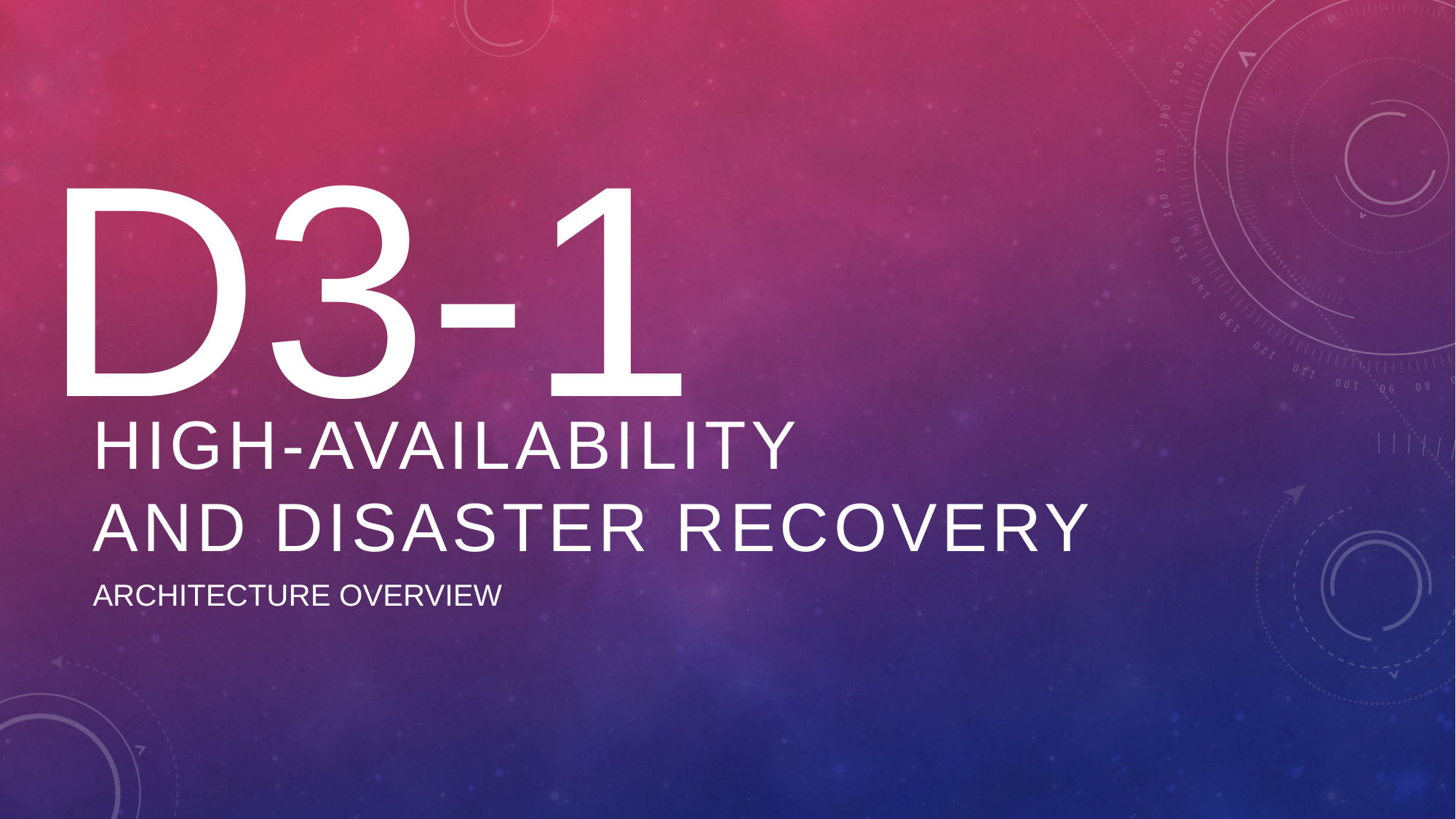

D3-1
# High-Availability and Disaster Recovery
Architecture Overview